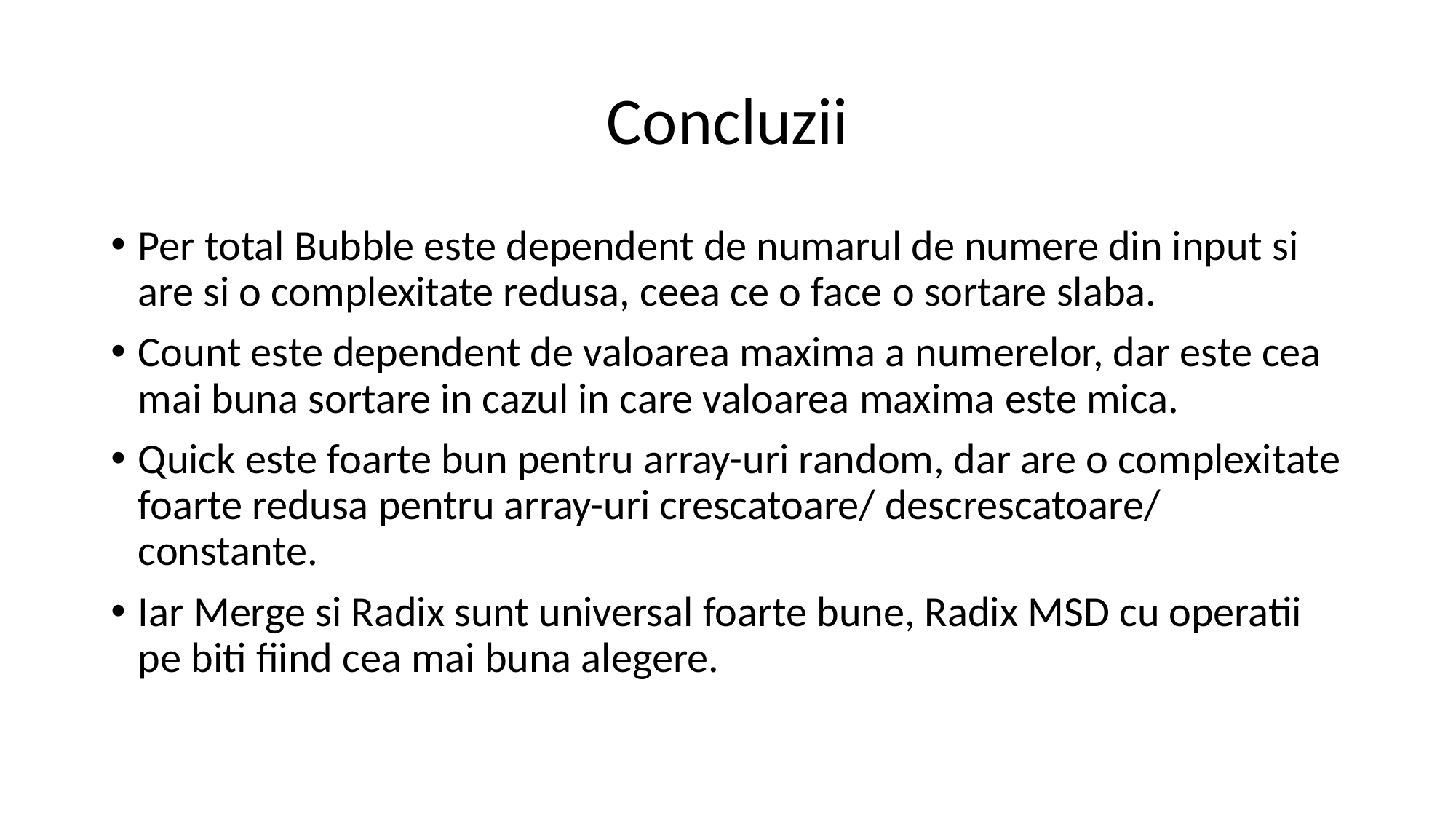

# Concluzii
Per total Bubble este dependent de numarul de numere din input si are si o complexitate redusa, ceea ce o face o sortare slaba.
Count este dependent de valoarea maxima a numerelor, dar este cea mai buna sortare in cazul in care valoarea maxima este mica.
Quick este foarte bun pentru array-uri random, dar are o complexitate foarte redusa pentru array-uri crescatoare/ descrescatoare/ constante.
Iar Merge si Radix sunt universal foarte bune, Radix MSD cu operatii pe biti fiind cea mai buna alegere.